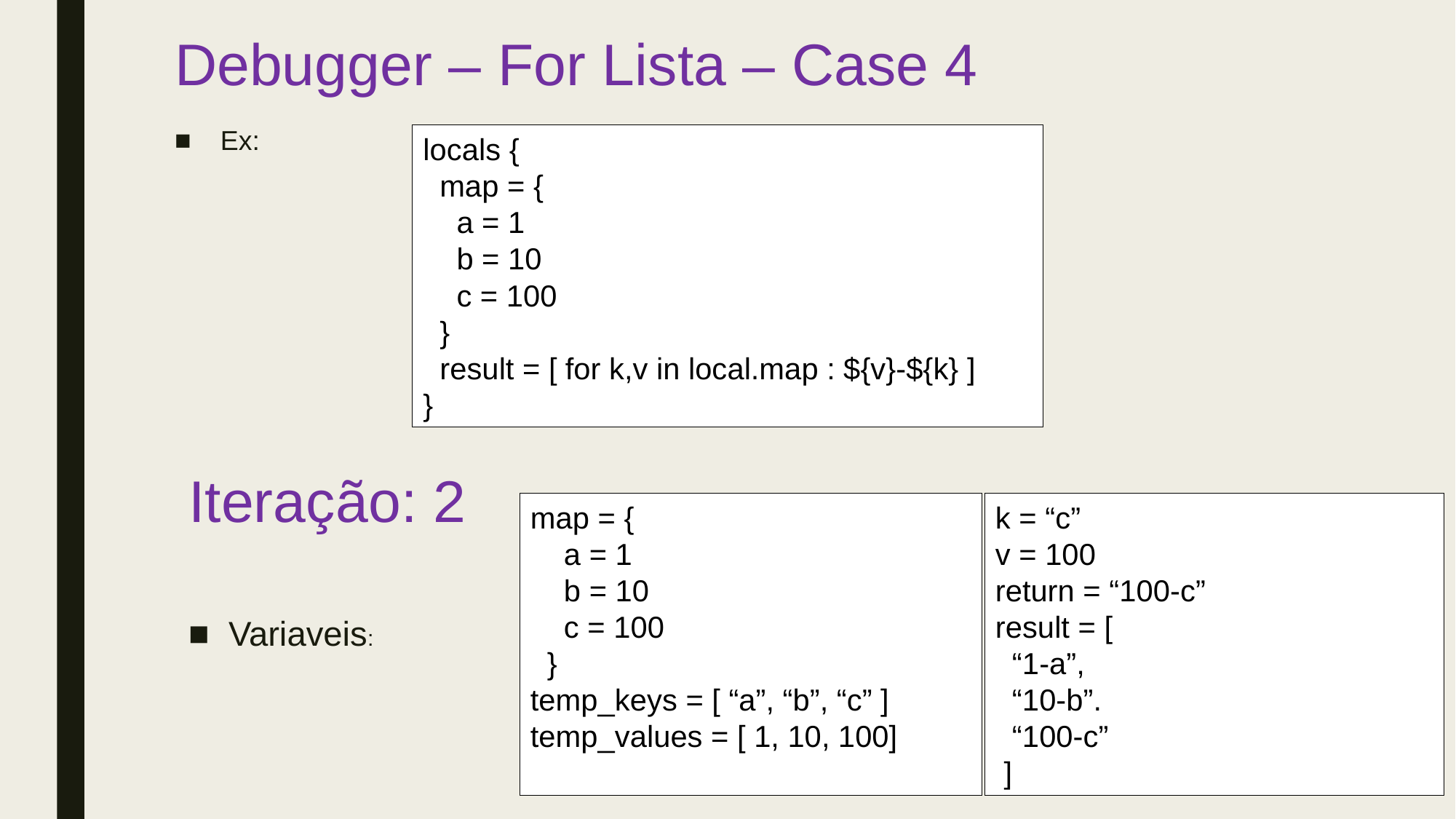

# Debugger – For Lista – Case 4
Ex:
locals {
  map = {
    a = 1
    b = 10
    c = 100
  }
  result = [ for k,v in local.map : ${v}-${k} ]
}
Iteração: 2
map = {
    a = 1
    b = 10
    c = 100
  }
temp_keys = [ “a”, “b”, “c” ]
temp_values = [ 1, 10, 100]

k = “c”
v = 100
return = “100-c”
result = [
  “1-a”,
  “10-b”.
  “100-c”
 ]

Variaveis: